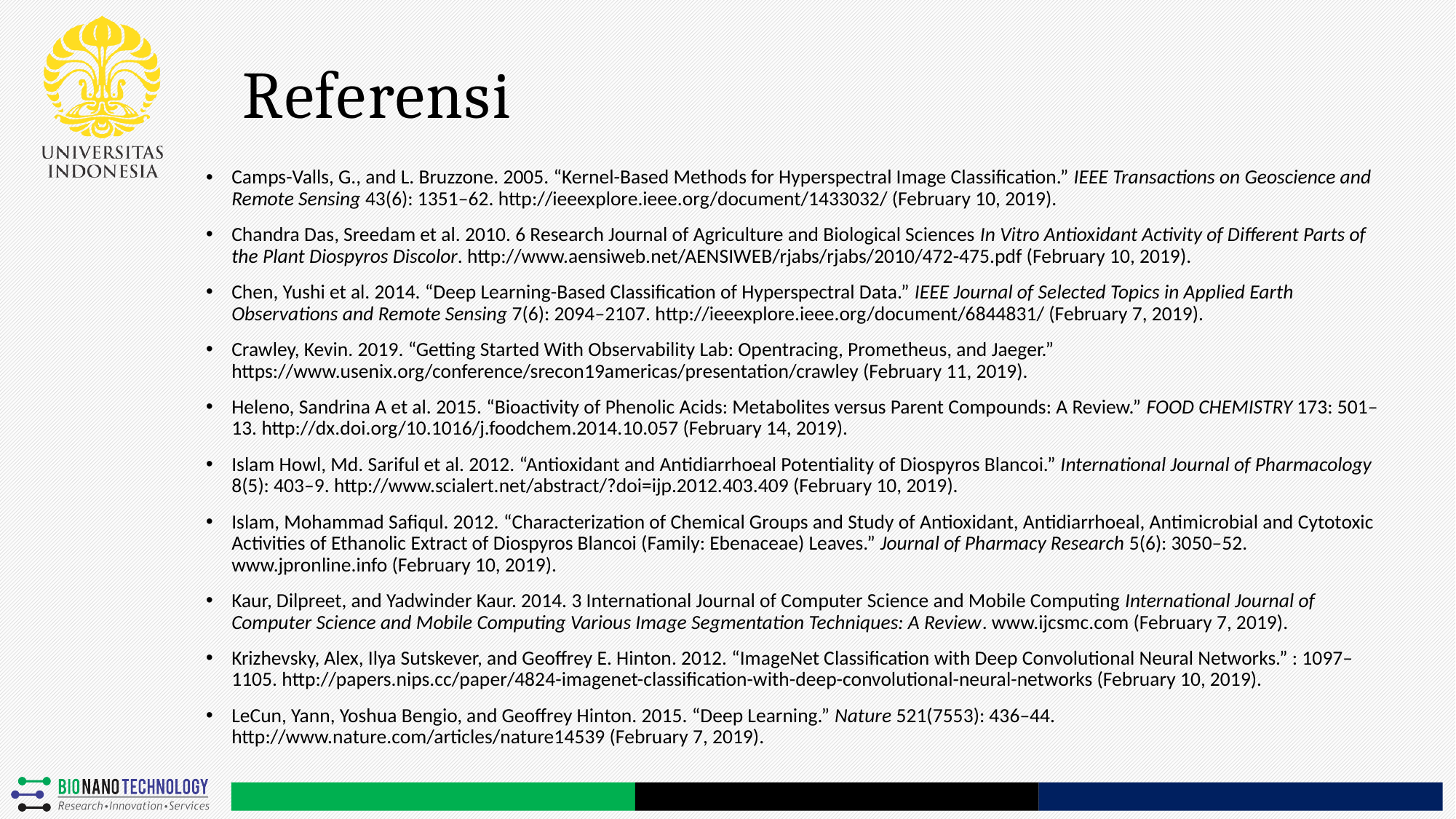

# Referensi
Camps-Valls, G., and L. Bruzzone. 2005. “Kernel-Based Methods for Hyperspectral Image Classification.” IEEE Transactions on Geoscience and Remote Sensing 43(6): 1351–62. http://ieeexplore.ieee.org/document/1433032/ (February 10, 2019).
Chandra Das, Sreedam et al. 2010. 6 Research Journal of Agriculture and Biological Sciences In Vitro Antioxidant Activity of Different Parts of the Plant Diospyros Discolor. http://www.aensiweb.net/AENSIWEB/rjabs/rjabs/2010/472-475.pdf (February 10, 2019).
Chen, Yushi et al. 2014. “Deep Learning-Based Classification of Hyperspectral Data.” IEEE Journal of Selected Topics in Applied Earth Observations and Remote Sensing 7(6): 2094–2107. http://ieeexplore.ieee.org/document/6844831/ (February 7, 2019).
Crawley, Kevin. 2019. “Getting Started With Observability Lab: Opentracing, Prometheus, and Jaeger.” https://www.usenix.org/conference/srecon19americas/presentation/crawley (February 11, 2019).
Heleno, Sandrina A et al. 2015. “Bioactivity of Phenolic Acids: Metabolites versus Parent Compounds: A Review.” FOOD CHEMISTRY 173: 501–13. http://dx.doi.org/10.1016/j.foodchem.2014.10.057 (February 14, 2019).
Islam Howl, Md. Sariful et al. 2012. “Antioxidant and Antidiarrhoeal Potentiality of Diospyros Blancoi.” International Journal of Pharmacology 8(5): 403–9. http://www.scialert.net/abstract/?doi=ijp.2012.403.409 (February 10, 2019).
Islam, Mohammad Safiqul. 2012. “Characterization of Chemical Groups and Study of Antioxidant, Antidiarrhoeal, Antimicrobial and Cytotoxic Activities of Ethanolic Extract of Diospyros Blancoi (Family: Ebenaceae) Leaves.” Journal of Pharmacy Research 5(6): 3050–52. www.jpronline.info (February 10, 2019).
Kaur, Dilpreet, and Yadwinder Kaur. 2014. 3 International Journal of Computer Science and Mobile Computing International Journal of Computer Science and Mobile Computing Various Image Segmentation Techniques: A Review. www.ijcsmc.com (February 7, 2019).
Krizhevsky, Alex, Ilya Sutskever, and Geoffrey E. Hinton. 2012. “ImageNet Classification with Deep Convolutional Neural Networks.” : 1097–1105. http://papers.nips.cc/paper/4824-imagenet-classification-with-deep-convolutional-neural-networks (February 10, 2019).
LeCun, Yann, Yoshua Bengio, and Geoffrey Hinton. 2015. “Deep Learning.” Nature 521(7553): 436–44. http://www.nature.com/articles/nature14539 (February 7, 2019).